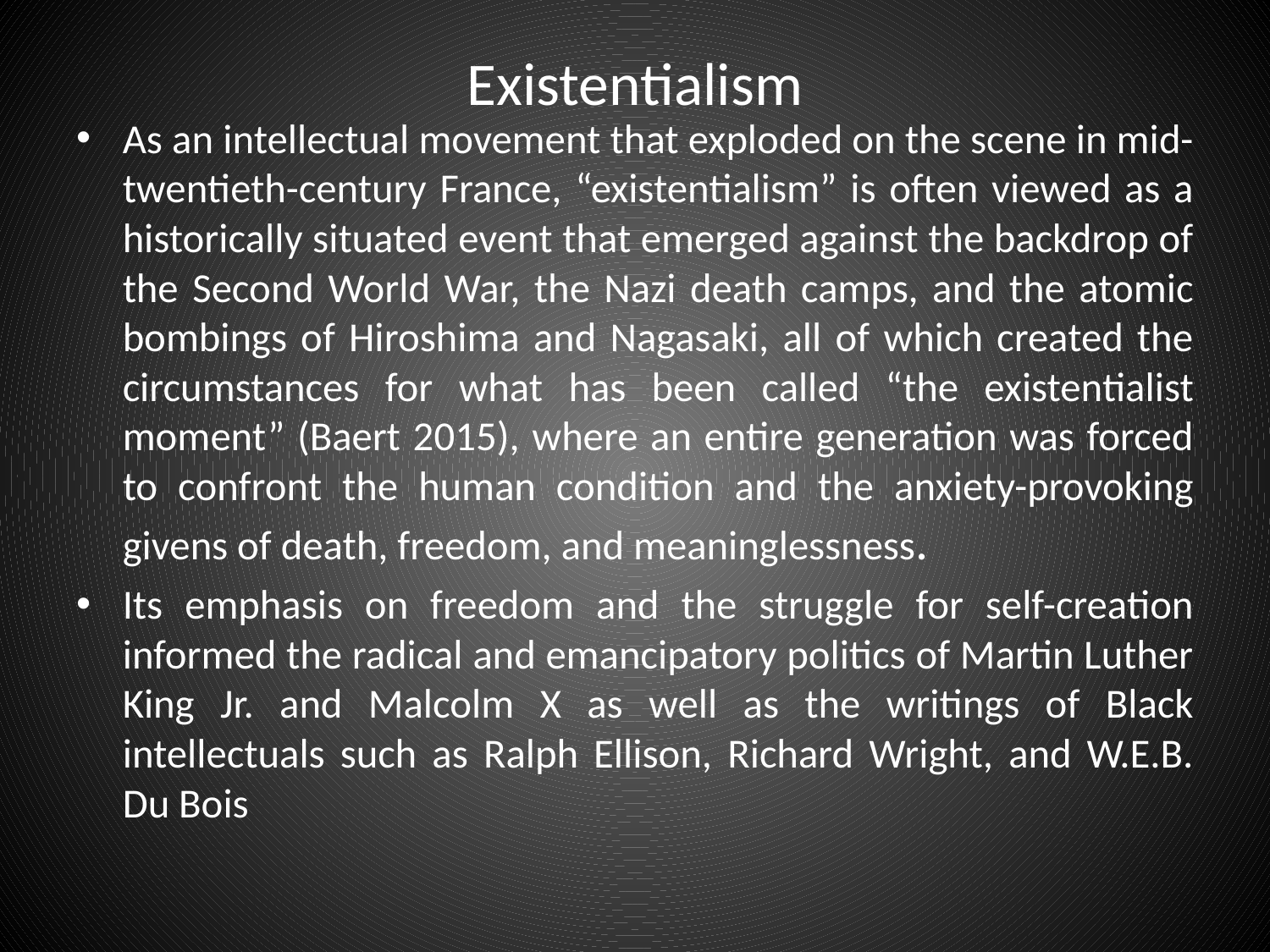

# Existentialism
As an intellectual movement that exploded on the scene in mid-twentieth-century France, “existentialism” is often viewed as a historically situated event that emerged against the backdrop of the Second World War, the Nazi death camps, and the atomic bombings of Hiroshima and Nagasaki, all of which created the circumstances for what has been called “the existentialist moment” (Baert 2015), where an entire generation was forced to confront the human condition and the anxiety-provoking givens of death, freedom, and meaninglessness.
Its emphasis on freedom and the struggle for self-creation informed the radical and emancipatory politics of Martin Luther King Jr. and Malcolm X as well as the writings of Black intellectuals such as Ralph Ellison, Richard Wright, and W.E.B. Du Bois